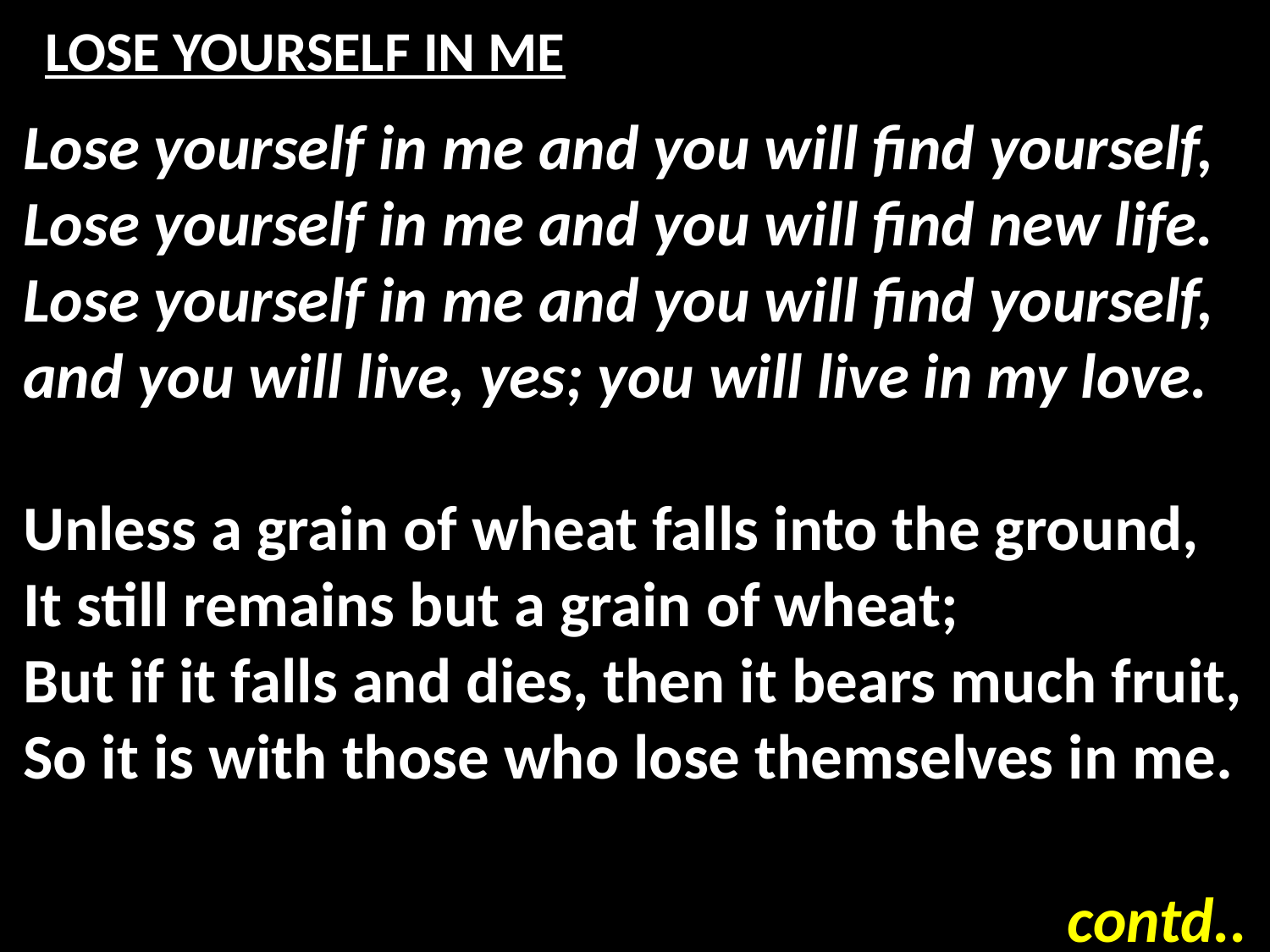

# LOSE YOURSELF IN ME
Lose yourself in me and you will find yourself,
Lose yourself in me and you will find new life.
Lose yourself in me and you will find yourself,
and you will live, yes; you will live in my love.

Unless a grain of wheat falls into the ground,
It still remains but a grain of wheat;
But if it falls and dies, then it bears much fruit,
So it is with those who lose themselves in me.
contd..